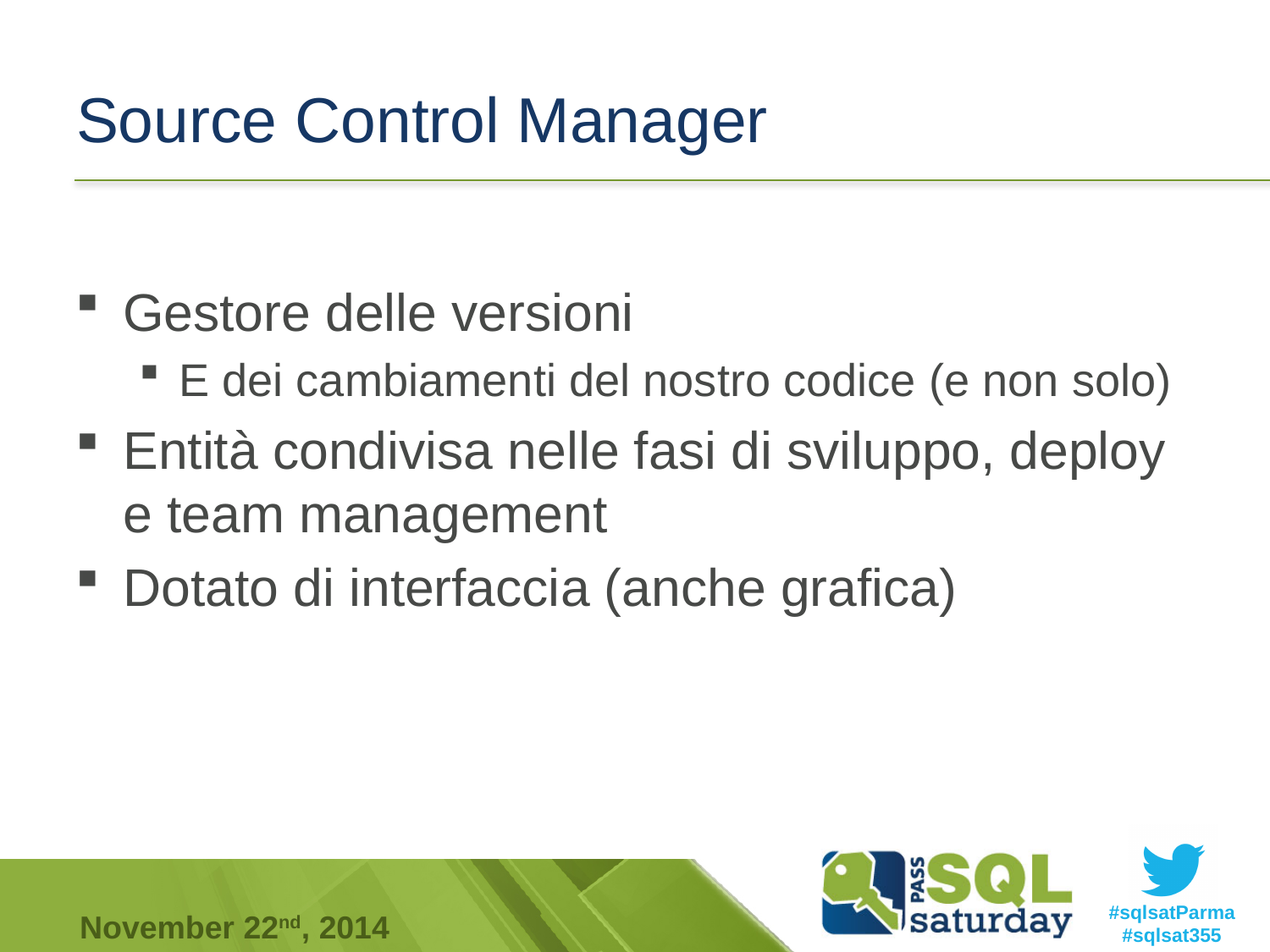

# Source Control Manager

Gestore delle versioni
E dei cambiamenti del nostro codice (e non solo)
Entità condivisa nelle fasi di sviluppo, deploy e team management
Dotato di interfaccia (anche grafica)